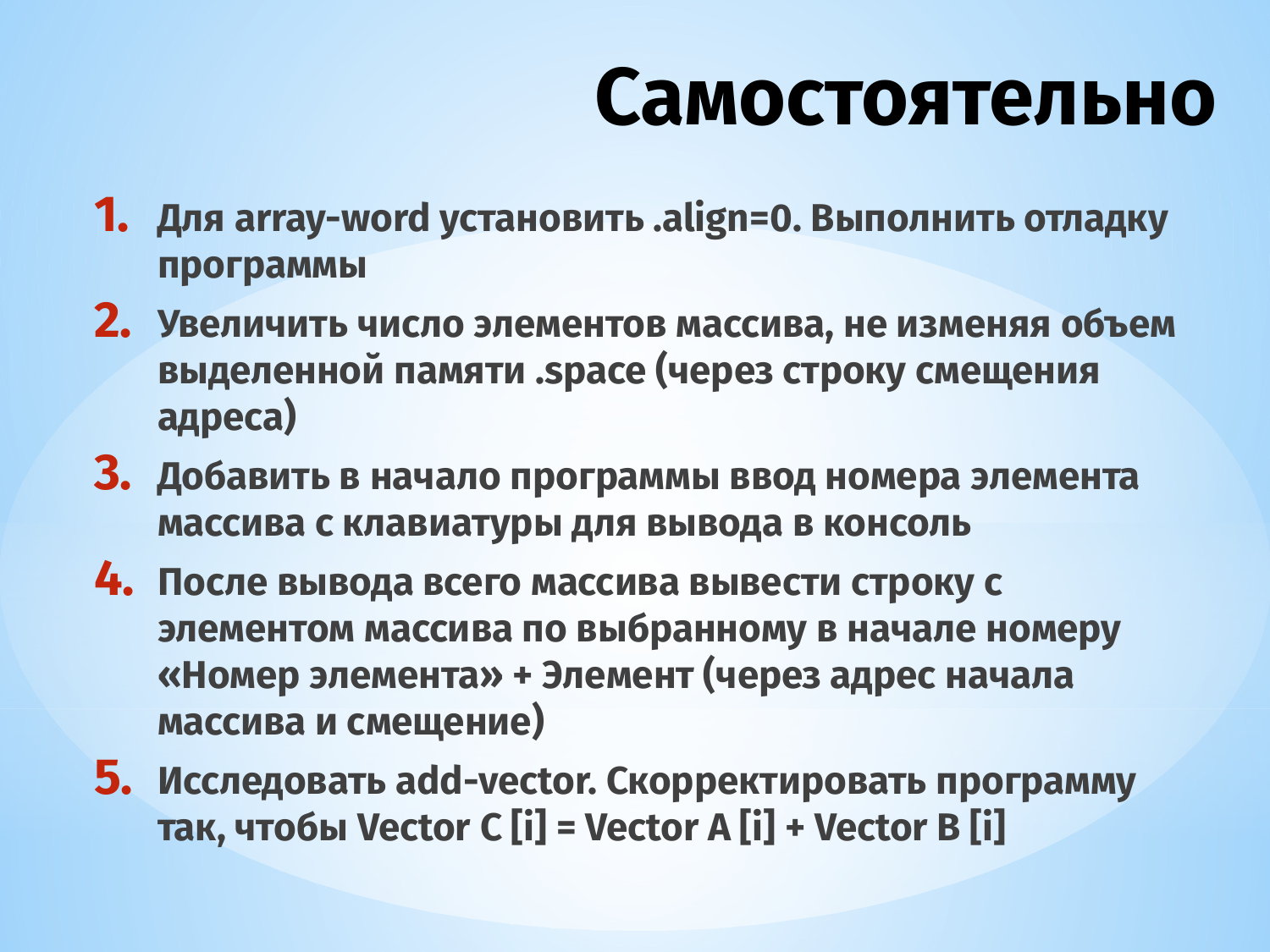

# Самостоятельно
Для array-word установить .align=0. Выполнить отладку программы
Увеличить число элементов массива, не изменяя объем выделенной памяти .space (через строку смещения адреса)
Добавить в начало программы ввод номера элемента массива с клавиатуры для вывода в консоль
После вывода всего массива вывести строку с элементом массива по выбранному в начале номеру «Номер элемента» + Элемент (через адрес начала массива и смещение)
Исследовать add-vector. Скорректировать программу так, чтобы Vector C [i] = Vector A [i] + Vector B [i]